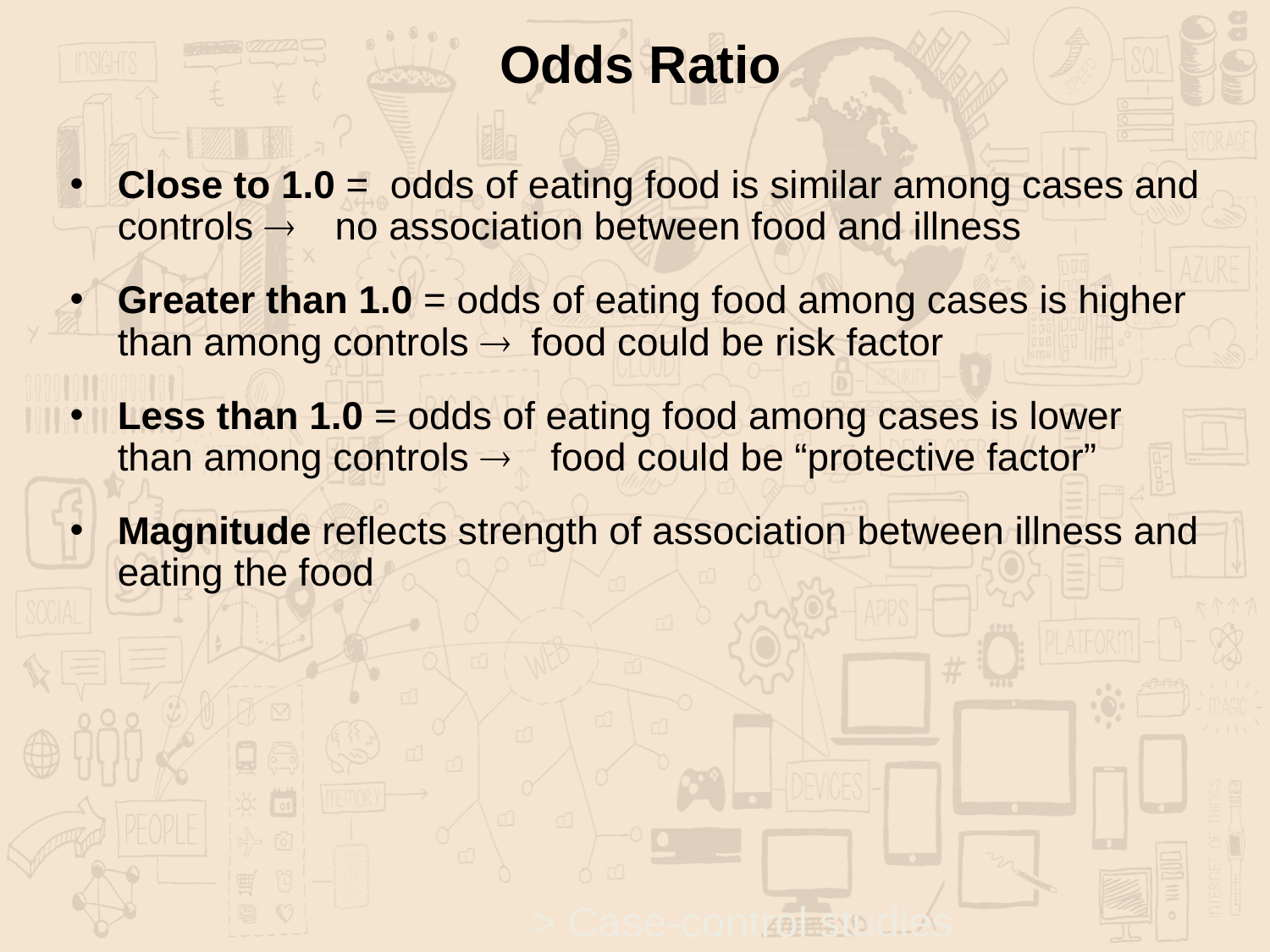

Odds Ratio
Close to 1.0 =  odds of eating food is similar among cases and controls →  no association between food and illness
Greater than 1.0 = odds of eating food among cases is higher than among controls → food could be risk factor
Less than 1.0 = odds of eating food among cases is lower than among controls →  food could be “protective factor”
Magnitude reflects strength of association between illness and eating the food
> Case-control studies